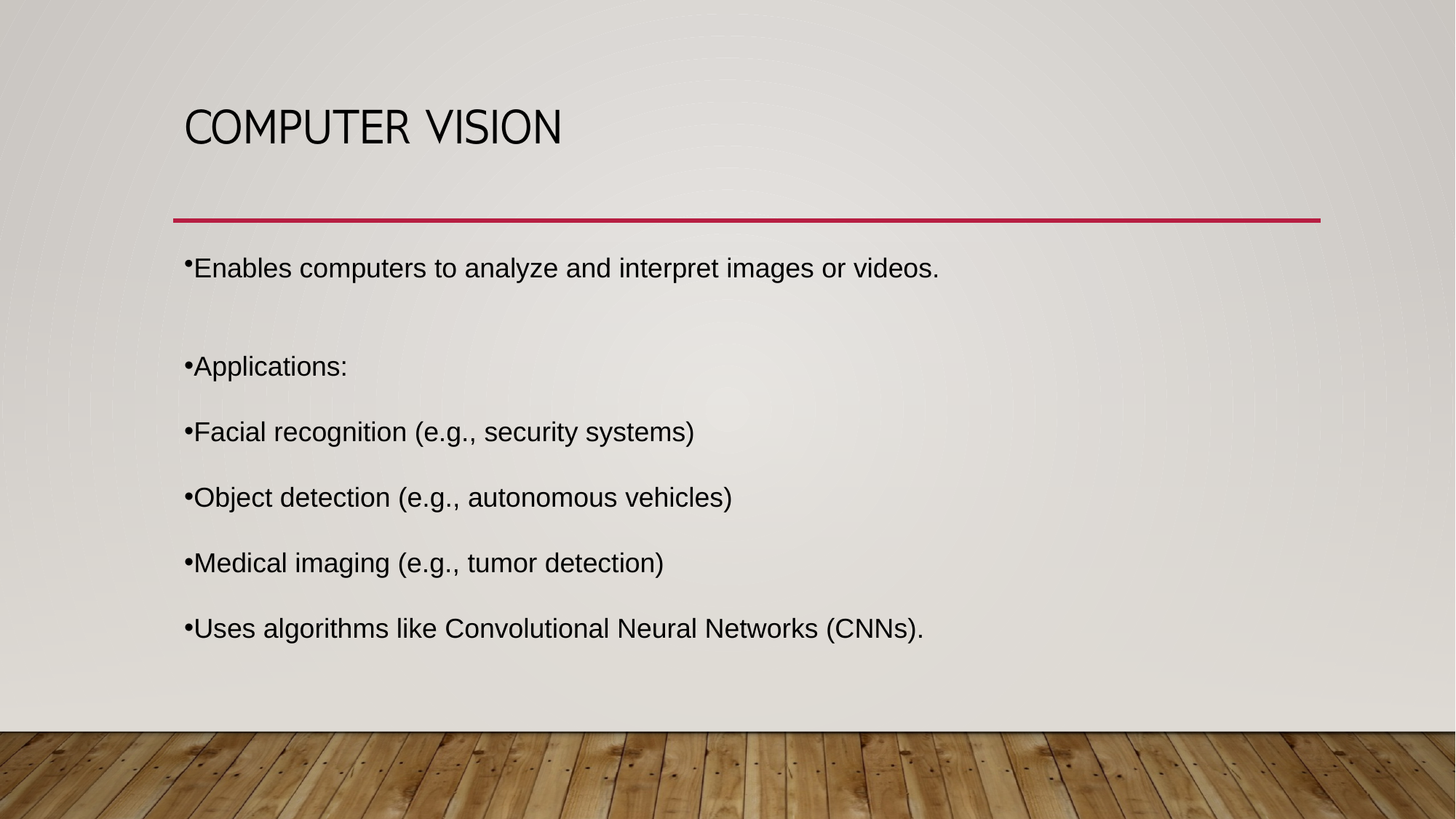

# Computer Vision
Enables computers to analyze and interpret images or videos.

Applications:

Facial recognition (e.g., security systems)

Object detection (e.g., autonomous vehicles)

Medical imaging (e.g., tumor detection)

Uses algorithms like Convolutional Neural Networks (CNNs).